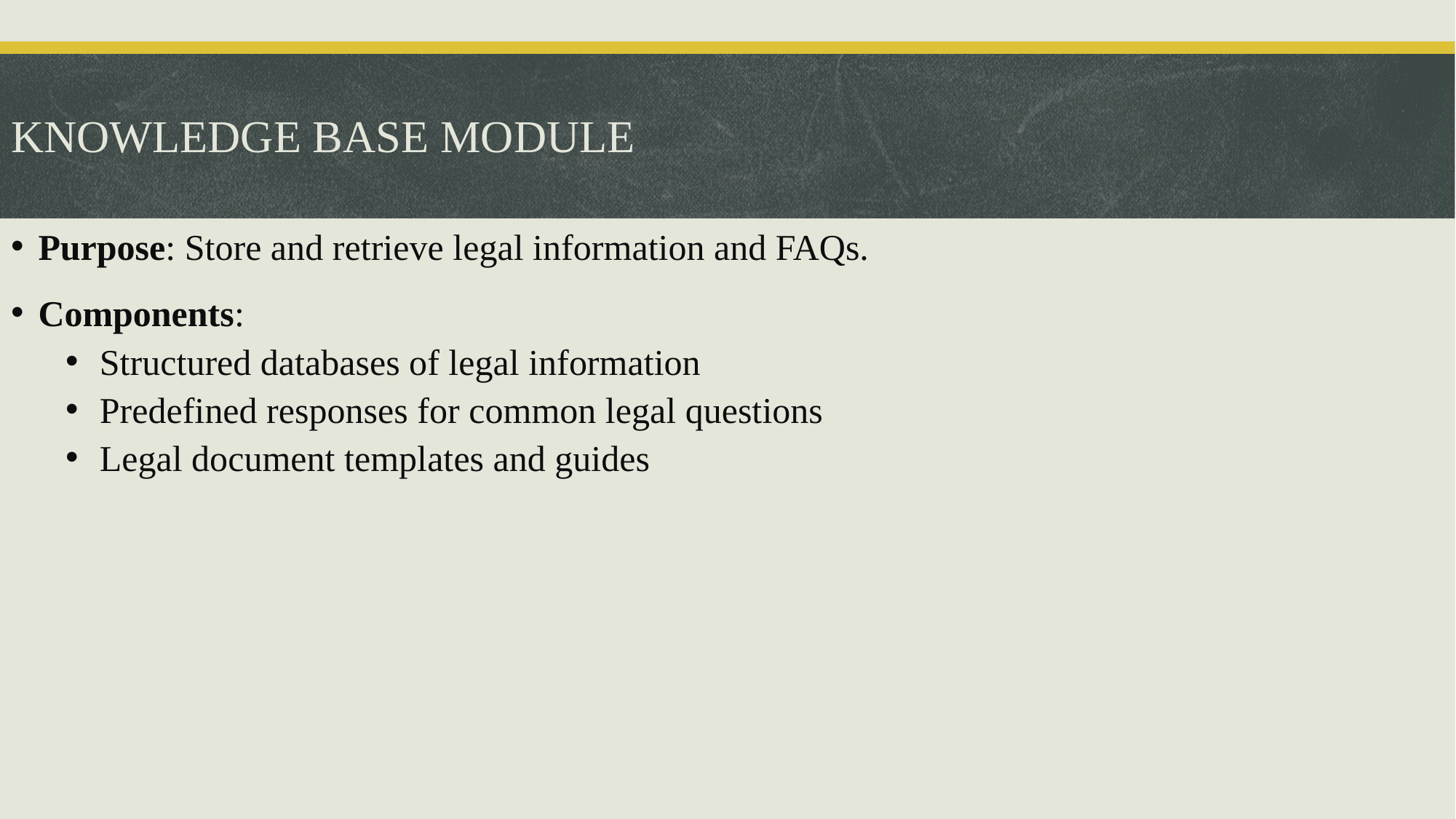

# KNOWLEDGE BASE MODULE
Purpose: Store and retrieve legal information and FAQs.
Components:
Structured databases of legal information
Predefined responses for common legal questions
Legal document templates and guides